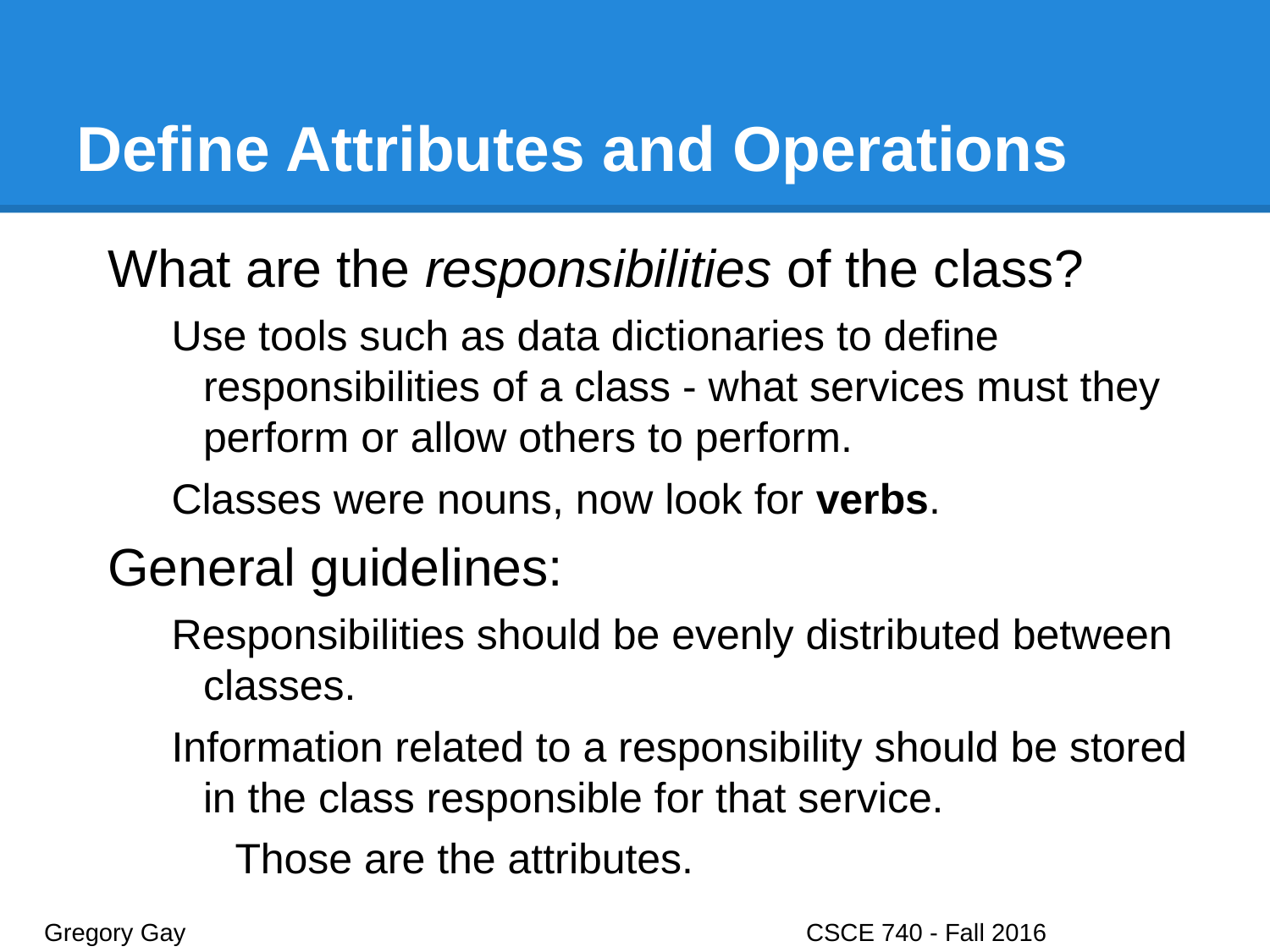

# Define Attributes and Operations
What are the responsibilities of the class?
Use tools such as data dictionaries to define responsibilities of a class - what services must they perform or allow others to perform.
Classes were nouns, now look for verbs.
General guidelines:
Responsibilities should be evenly distributed between classes.
Information related to a responsibility should be stored in the class responsible for that service.
Those are the attributes.

Gregory Gay					CSCE 740 - Fall 2016								6